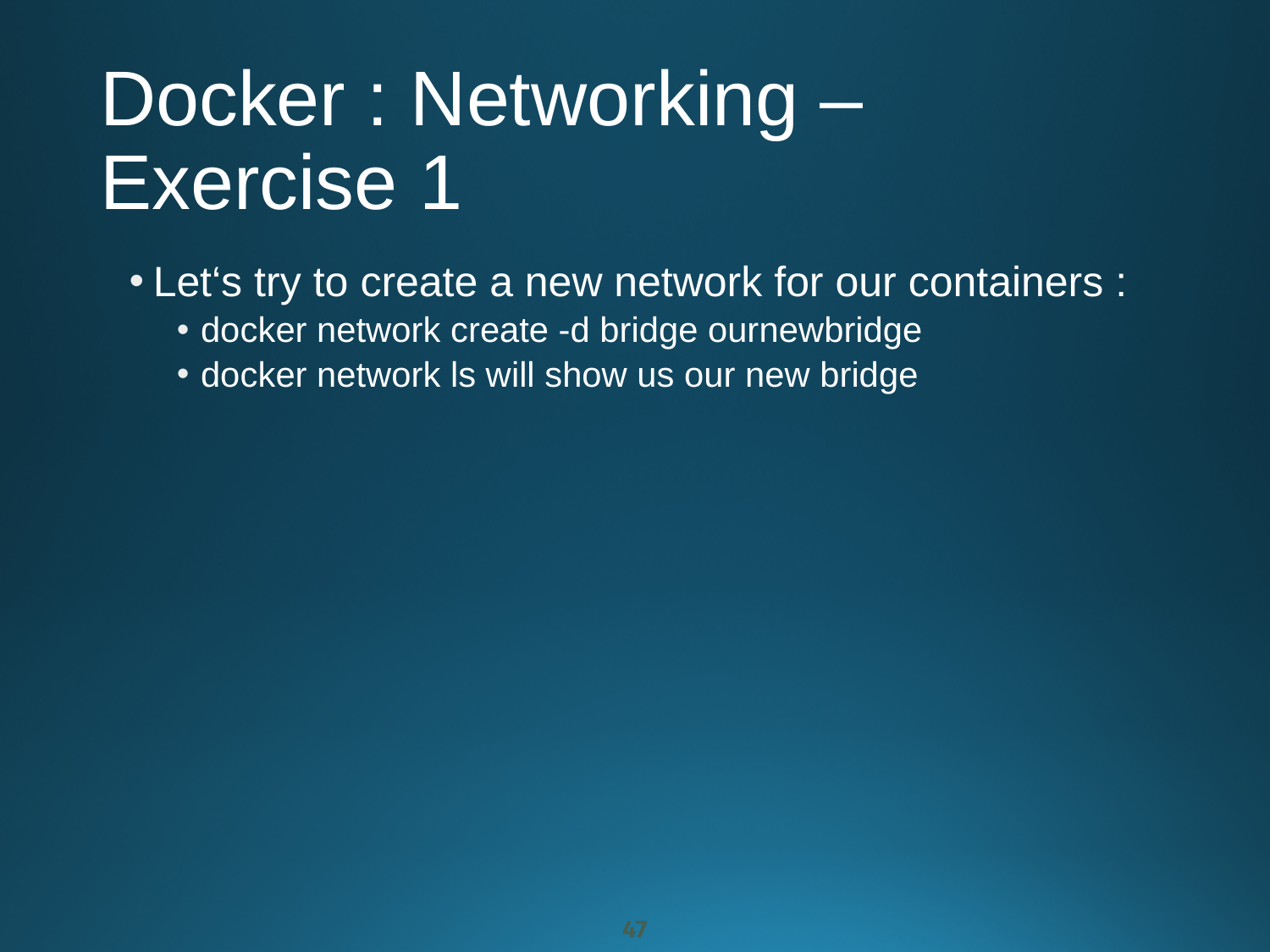

# Docker : Networking – Exercise 1
Let‘s try to create a new network for our containers :
docker network create -d bridge ournewbridge
docker network ls will show us our new bridge